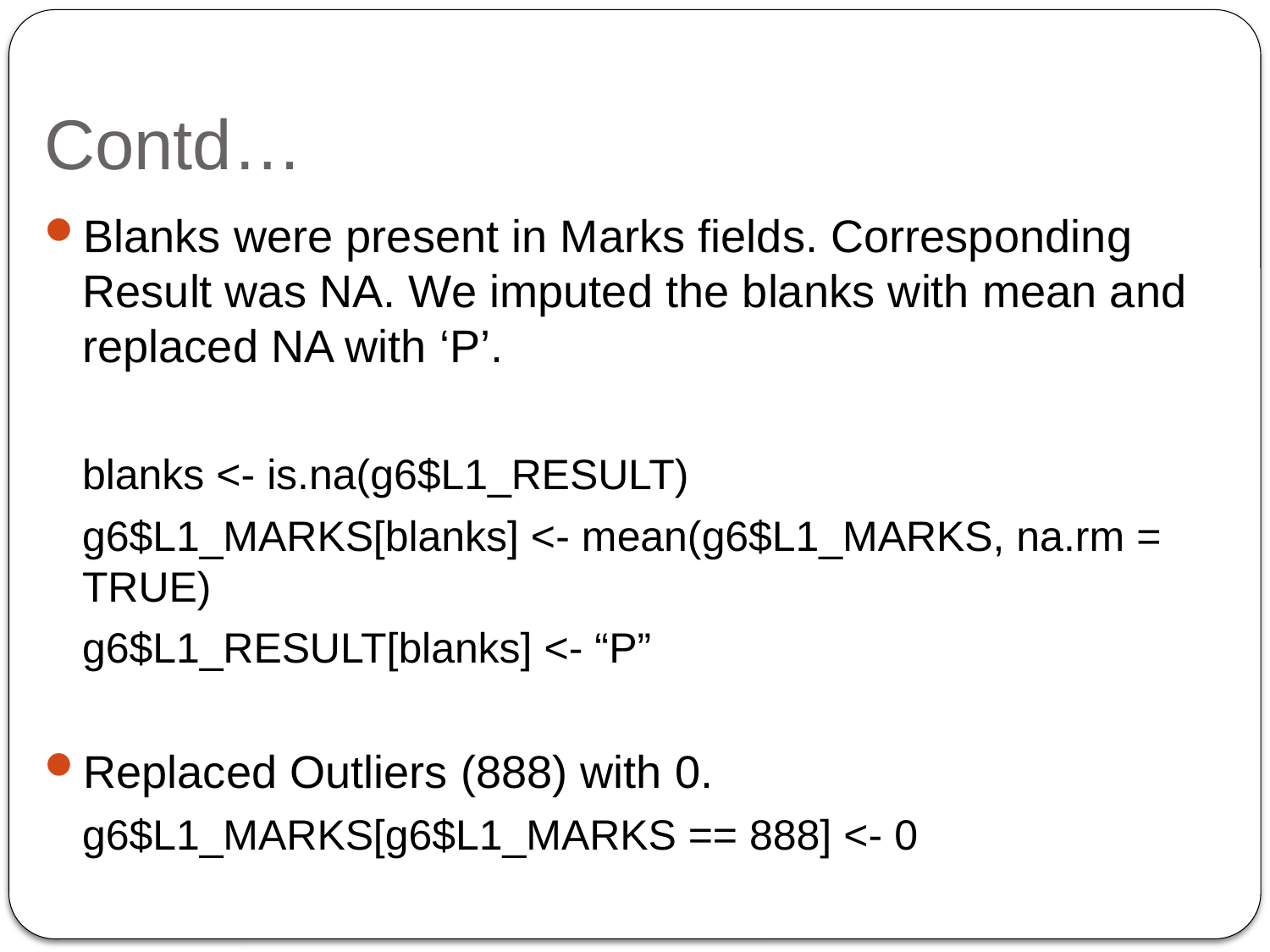

# Contd…
Blanks were present in Marks fields. Corresponding Result was NA. We imputed the blanks with mean and replaced NA with ‘P’.

	blanks <- is.na(g6$L1_RESULT)
	g6$L1_MARKS[blanks] <- mean(g6$L1_MARKS, na.rm = TRUE)
	g6$L1_RESULT[blanks] <- “P”

Replaced Outliers (888) with 0.
	g6$L1_MARKS[g6$L1_MARKS == 888] <- 0